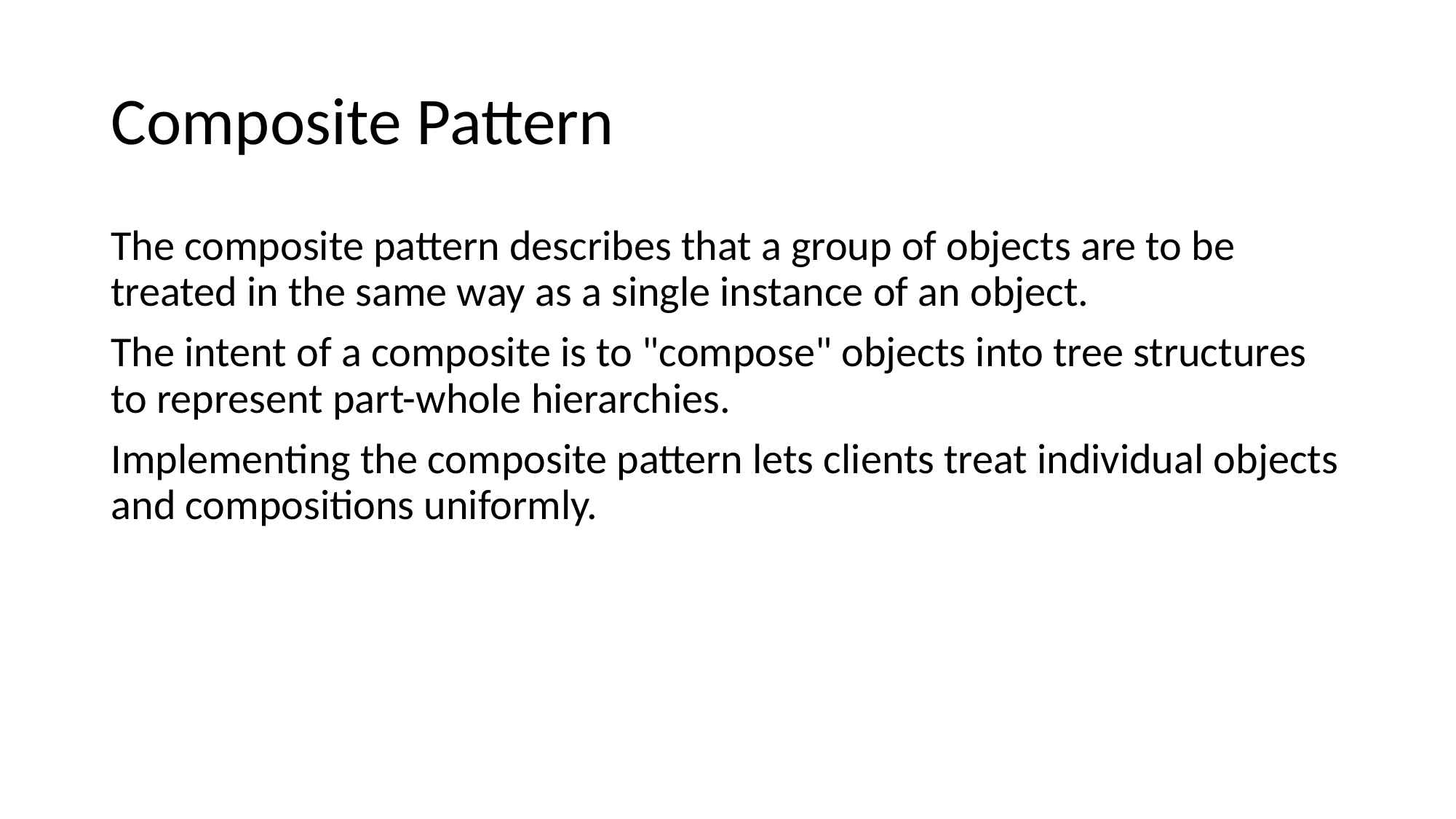

# Composite Pattern
The composite pattern describes that a group of objects are to be treated in the same way as a single instance of an object.
The intent of a composite is to "compose" objects into tree structures to represent part-whole hierarchies.
Implementing the composite pattern lets clients treat individual objects and compositions uniformly.